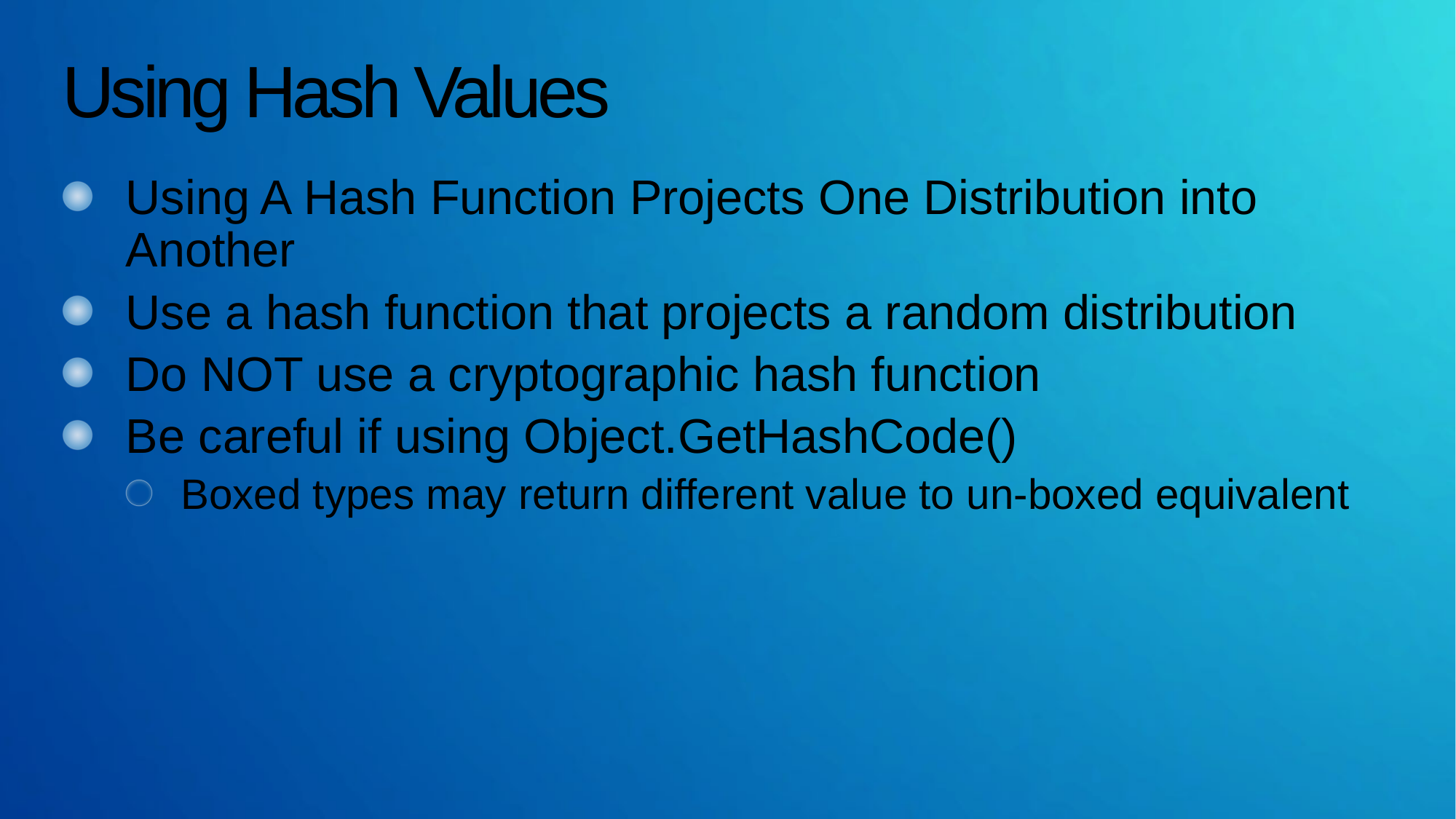

# Using Hash Values
Using A Hash Function Projects One Distribution into Another
Use a hash function that projects a random distribution
Do NOT use a cryptographic hash function
Be careful if using Object.GetHashCode()
Boxed types may return different value to un-boxed equivalent